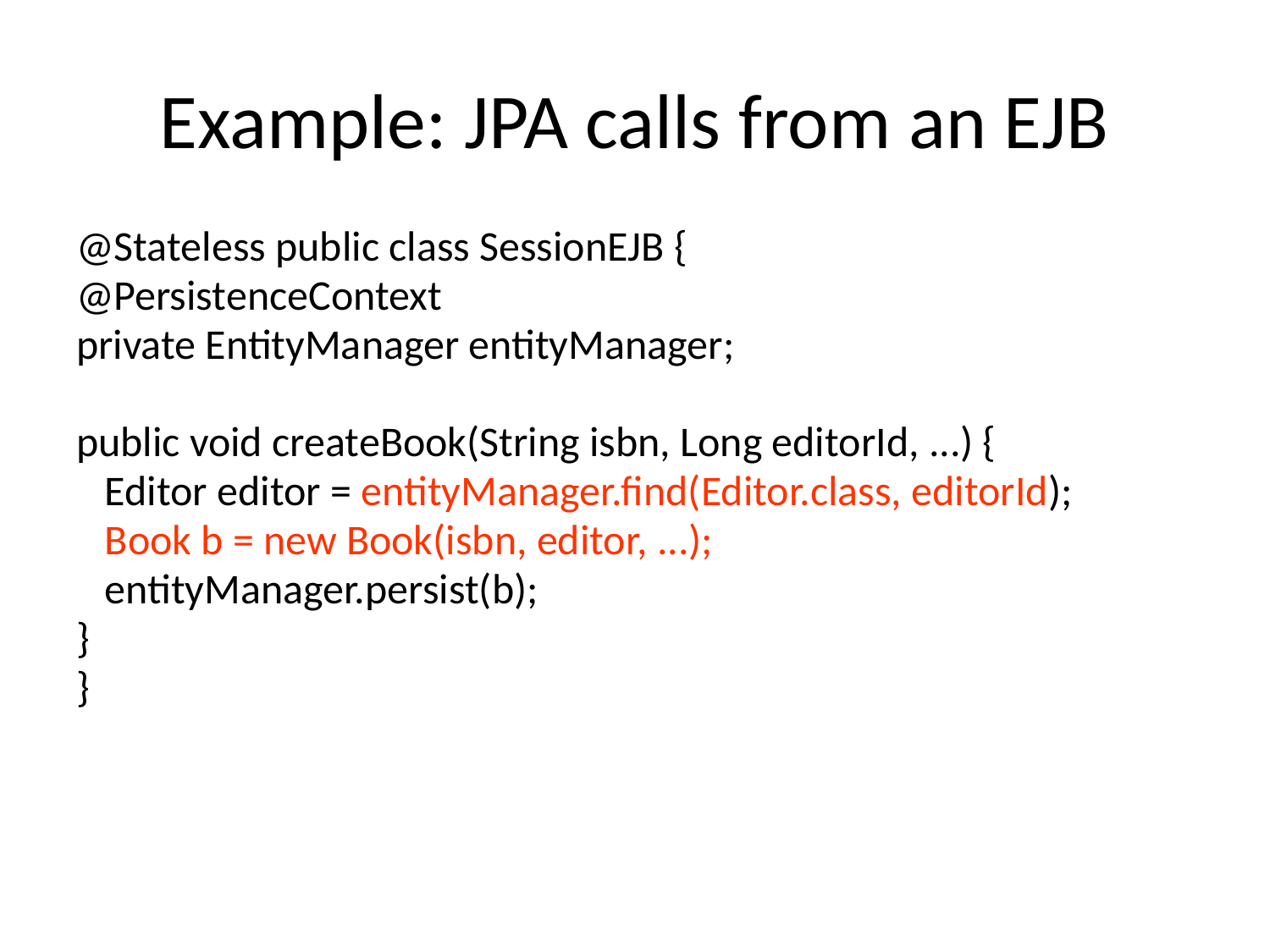

# Example: JPA calls from an EJB
@Stateless public class SessionEJB {
@PersistenceContext
private EntityManager entityManager;

public void createBook(String isbn, Long editorId, ...) {
   Editor editor = entityManager.find(Editor.class, editorId);
   Book b = new Book(isbn, editor, ...);
   entityManager.persist(b);
}
}